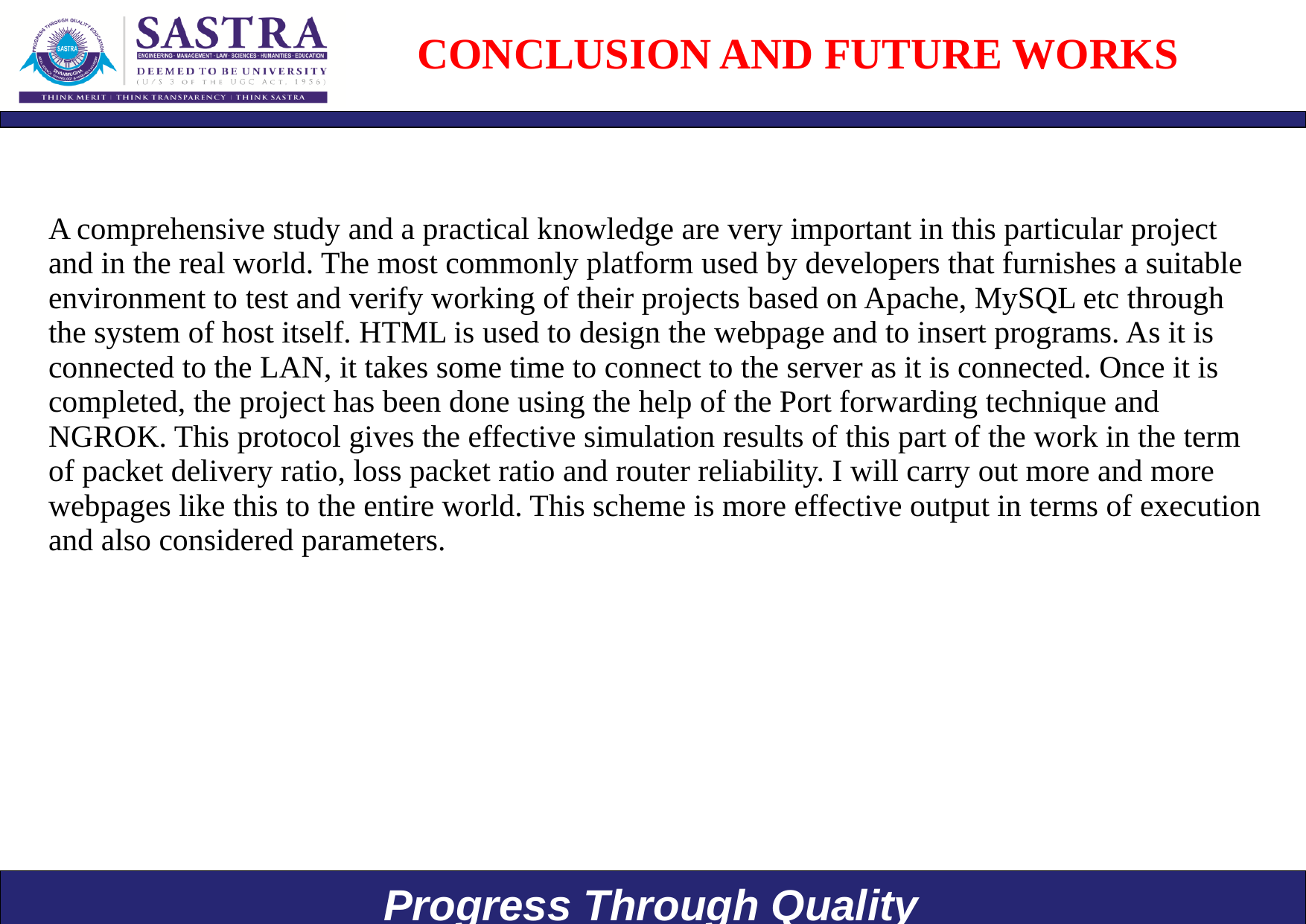

# CONCLUSION AND FUTURE WORKS

A comprehensive study and a practical knowledge are very important in this particular project and in the real world. The most commonly platform used by developers that furnishes a suitable environment to test and verify working of their projects based on Apache, MySQL etc through the system of host itself. HTML is used to design the webpage and to insert programs. As it is connected to the LAN, it takes some time to connect to the server as it is connected. Once it is completed, the project has been done using the help of the Port forwarding technique and NGROK. This protocol gives the effective simulation results of this part of the work in the term of packet delivery ratio, loss packet ratio and router reliability. I will carry out more and more webpages like this to the entire world. This scheme is more effective output in terms of execution and also considered parameters.